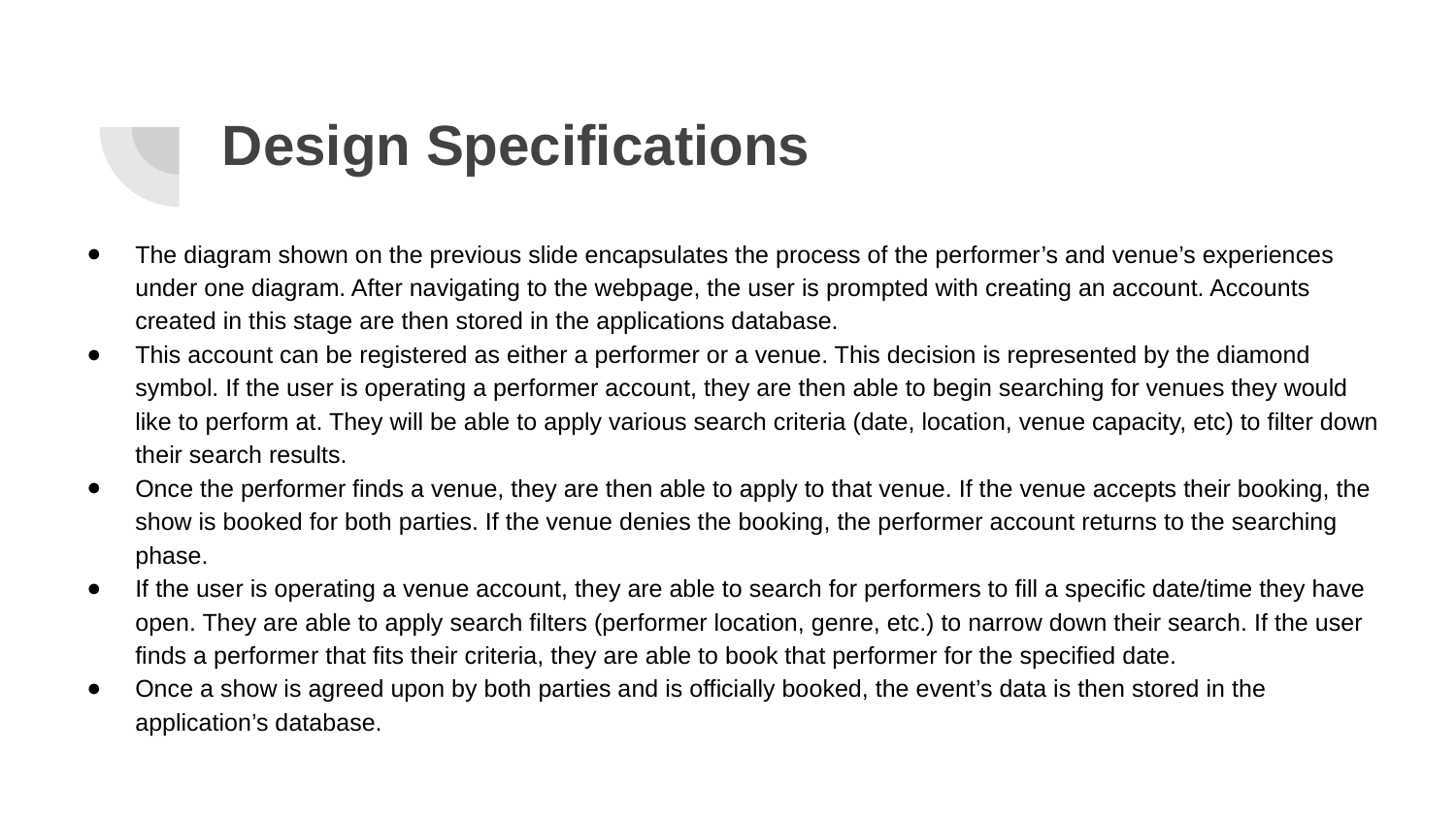

# Design Specifications
The diagram shown on the previous slide encapsulates the process of the performer’s and venue’s experiences under one diagram. After navigating to the webpage, the user is prompted with creating an account. Accounts created in this stage are then stored in the applications database.
This account can be registered as either a performer or a venue. This decision is represented by the diamond symbol. If the user is operating a performer account, they are then able to begin searching for venues they would like to perform at. They will be able to apply various search criteria (date, location, venue capacity, etc) to filter down their search results.
Once the performer finds a venue, they are then able to apply to that venue. If the venue accepts their booking, the show is booked for both parties. If the venue denies the booking, the performer account returns to the searching phase.
If the user is operating a venue account, they are able to search for performers to fill a specific date/time they have open. They are able to apply search filters (performer location, genre, etc.) to narrow down their search. If the user finds a performer that fits their criteria, they are able to book that performer for the specified date.
Once a show is agreed upon by both parties and is officially booked, the event’s data is then stored in the application’s database.